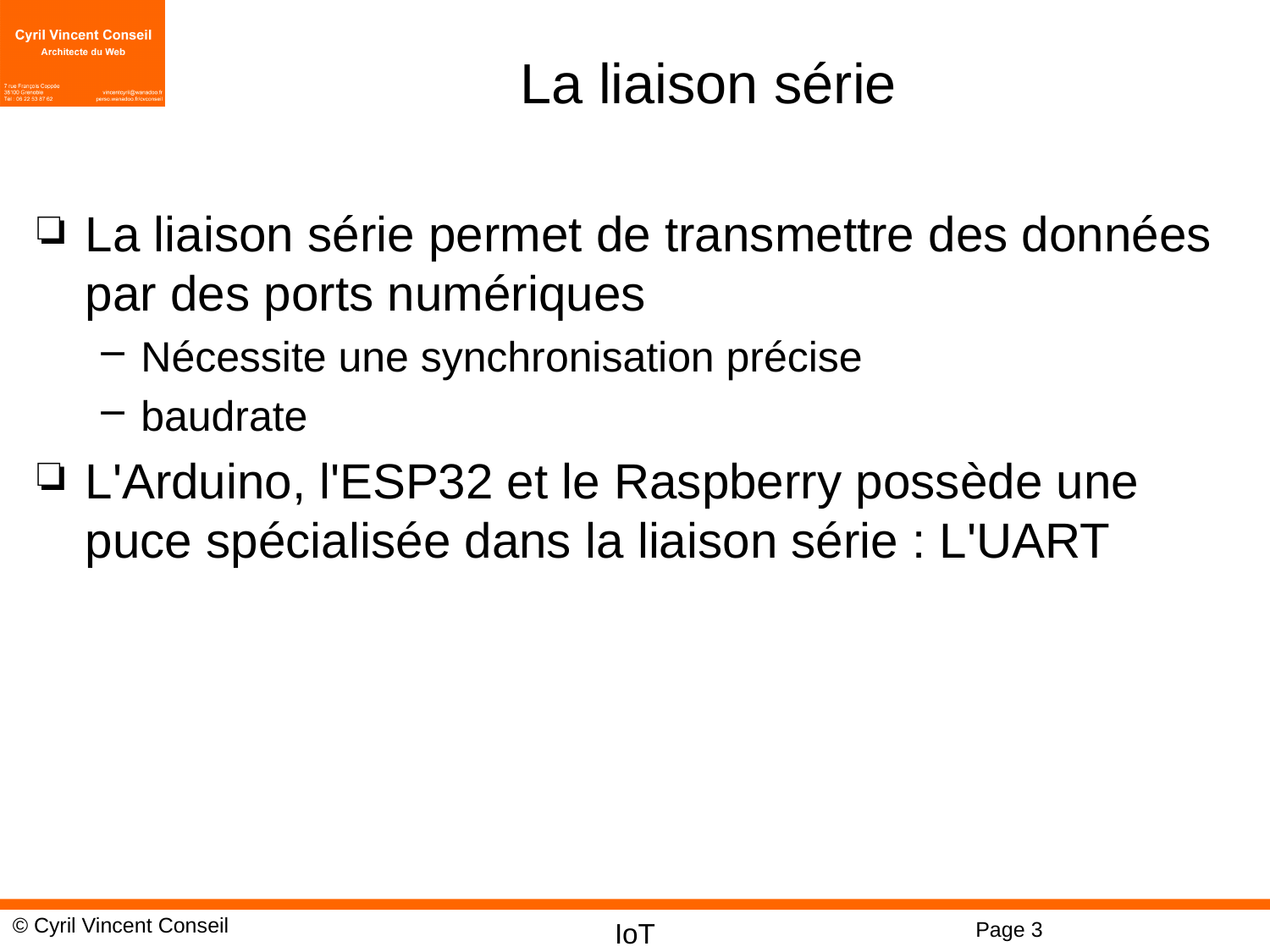

# La liaison série
La liaison série permet de transmettre des données par des ports numériques
Nécessite une synchronisation précise
baudrate
L'Arduino, l'ESP32 et le Raspberry possède une puce spécialisée dans la liaison série : L'UART